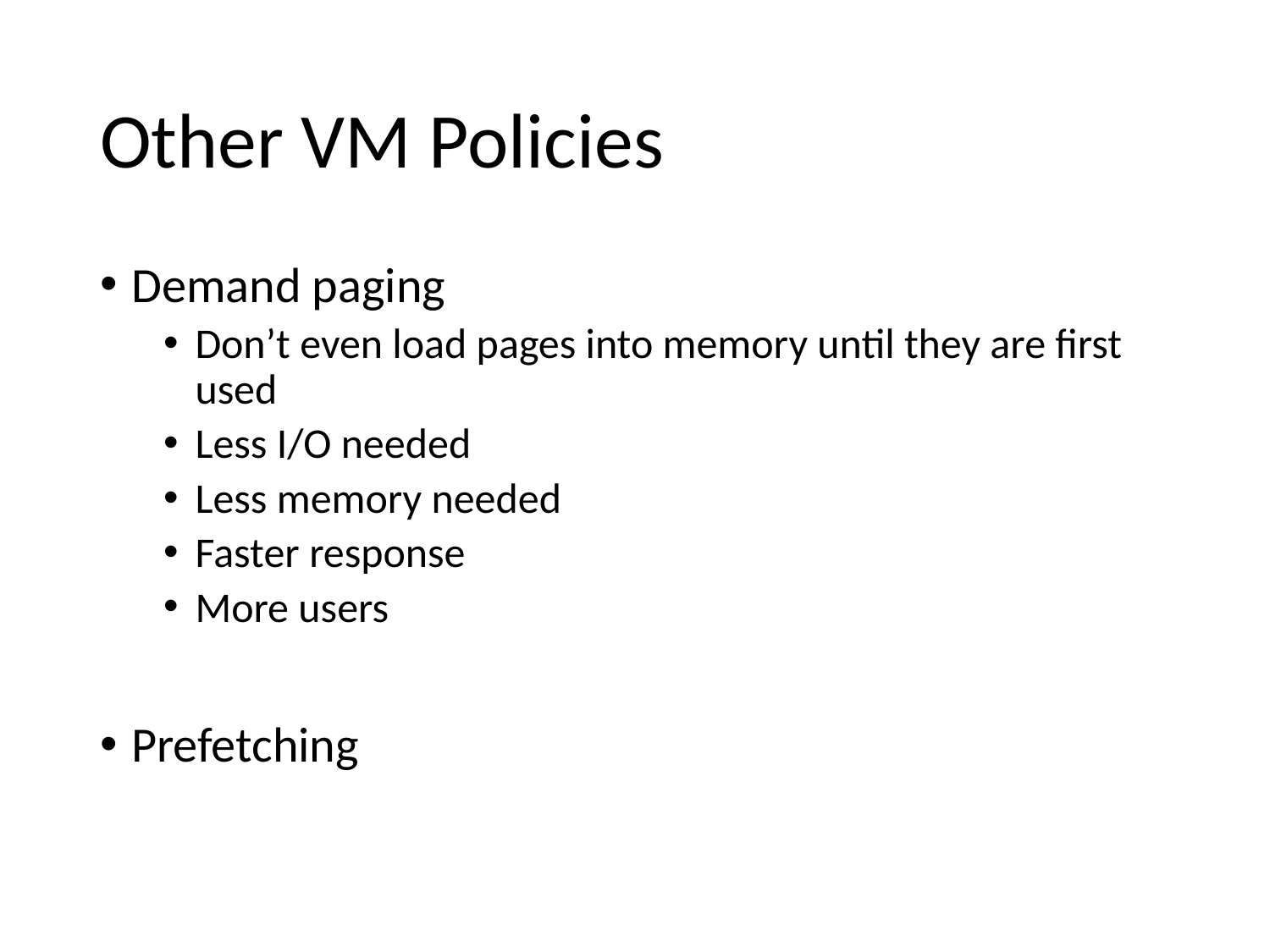

# Other VM Policies
Demand paging
Don’t even load pages into memory until they are first used
Less I/O needed
Less memory needed
Faster response
More users

Prefetching